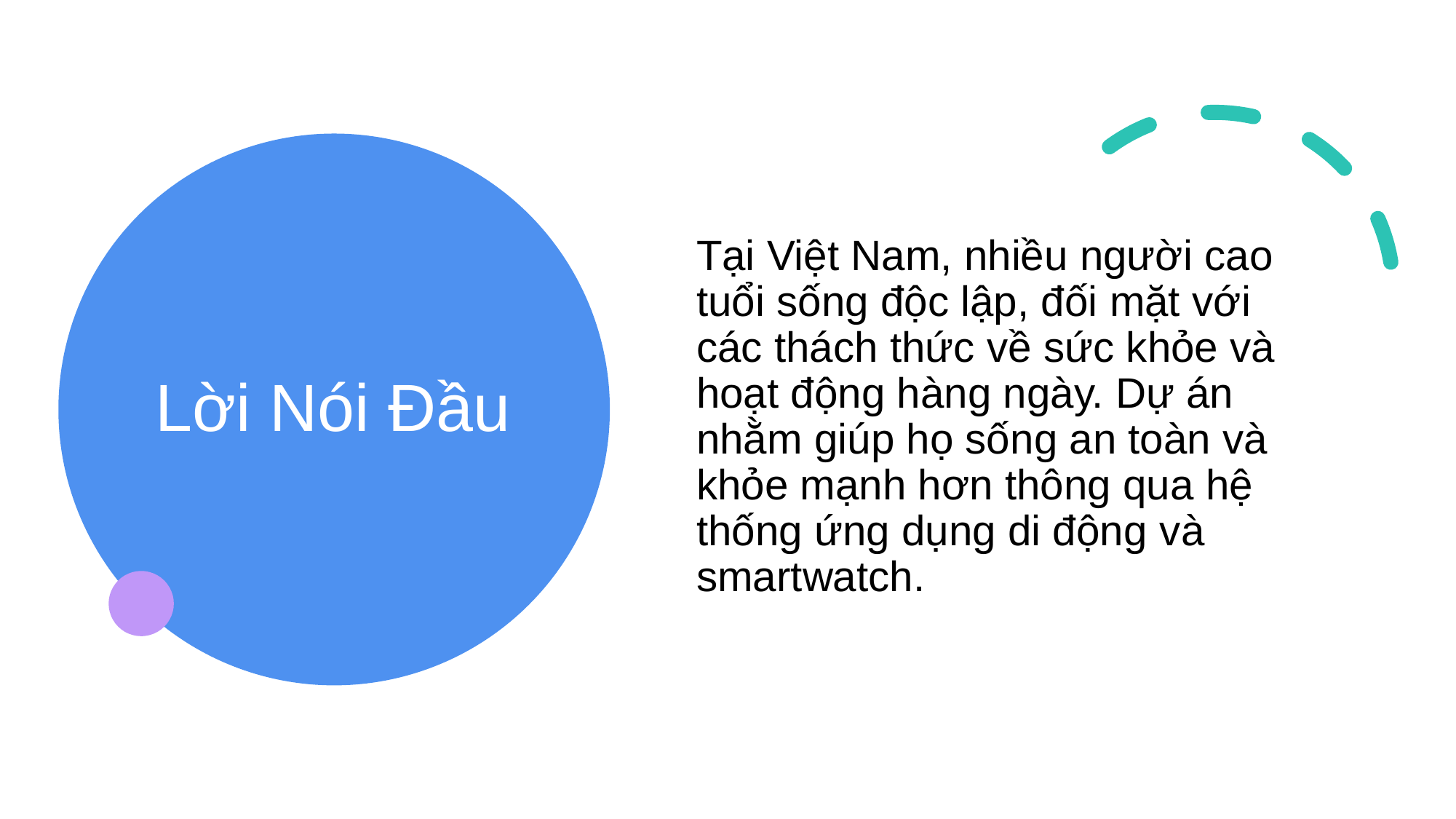

# Lời Nói Đầu
Tại Việt Nam, nhiều người cao tuổi sống độc lập, đối mặt với các thách thức về sức khỏe và hoạt động hàng ngày. Dự án nhằm giúp họ sống an toàn và khỏe mạnh hơn thông qua hệ thống ứng dụng di động và smartwatch.